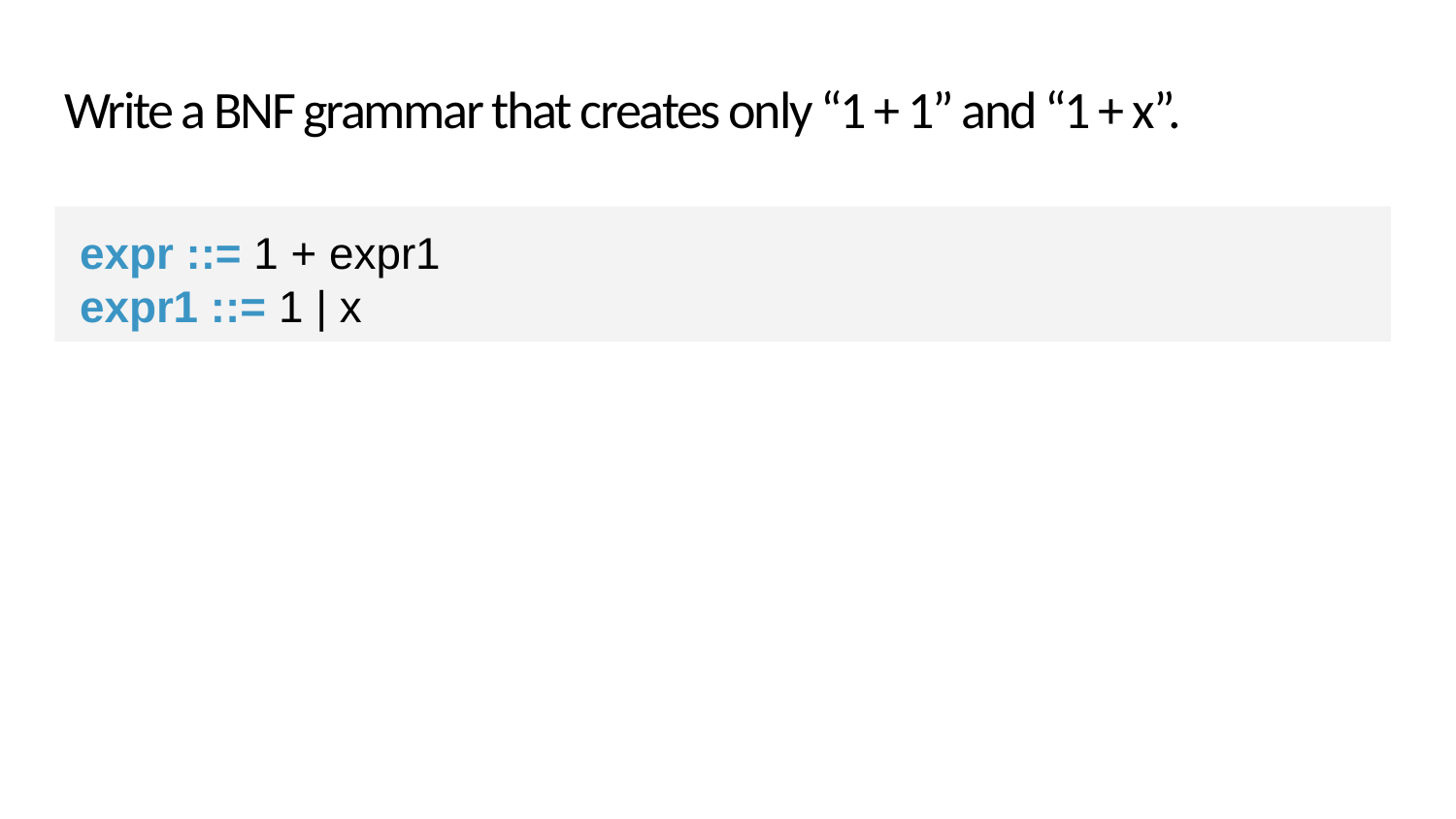

# Write a BNF grammar that creates only “1 + 1” and “1 + x”.

expr ::= 1 + expr1
expr1 ::= 1 | x